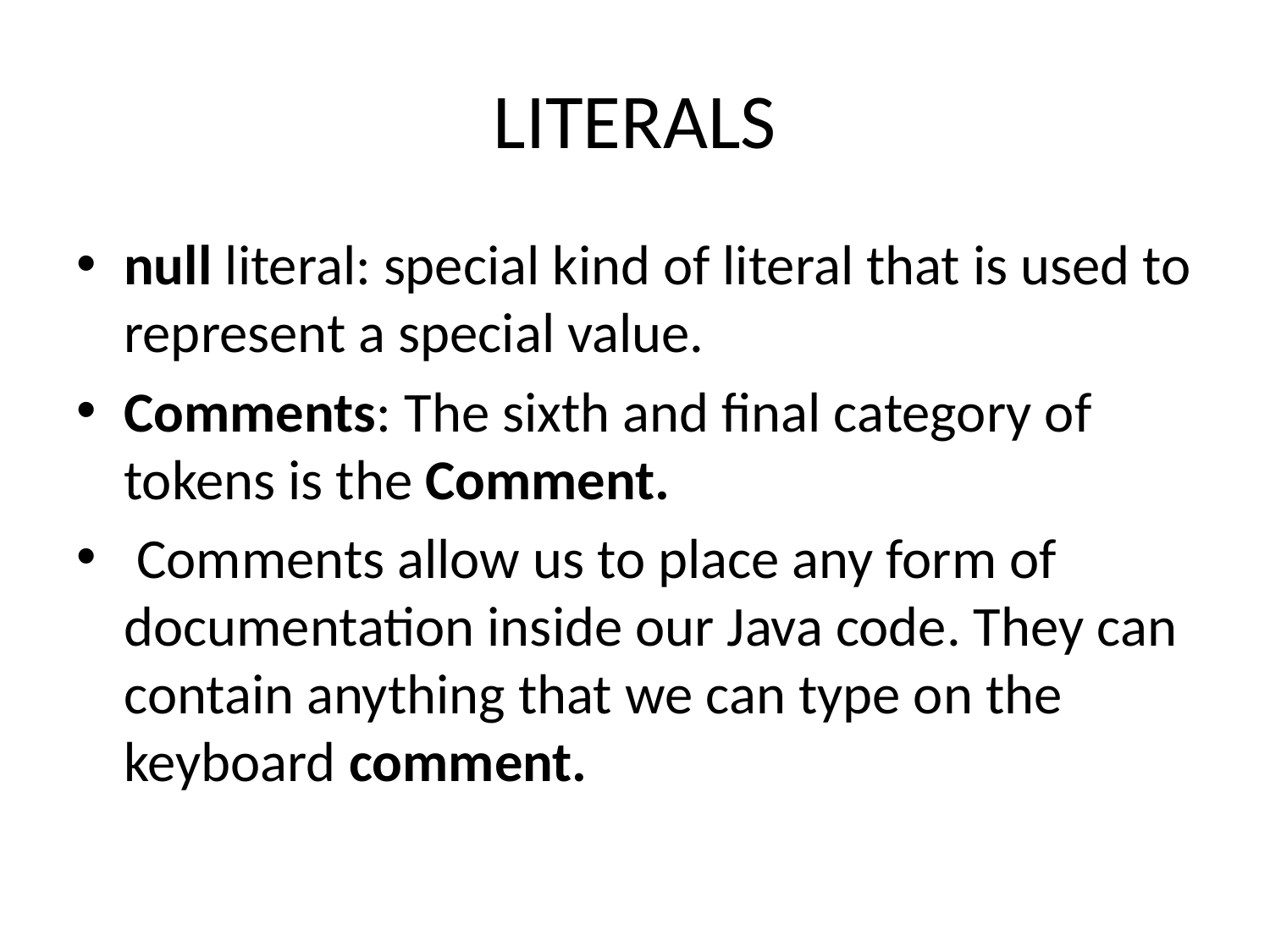

# LITERALS
null literal: special kind of literal that is used to represent a special value.
Comments: The sixth and final category of tokens is the Comment.
 Comments allow us to place any form of documentation inside our Java code. They can contain anything that we can type on the keyboard comment.